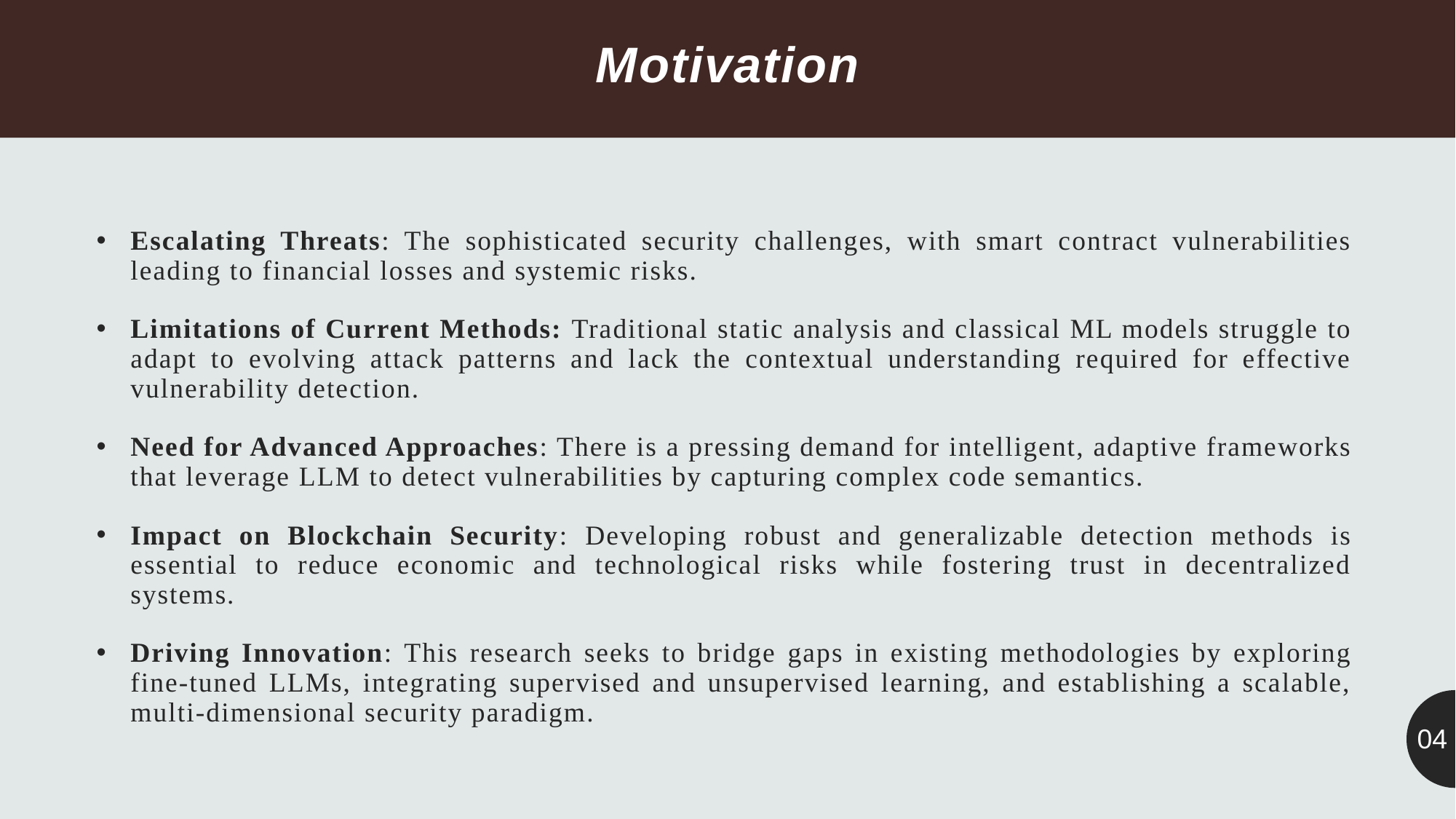

Motivation
Escalating Threats: The sophisticated security challenges, with smart contract vulnerabilities leading to financial losses and systemic risks.

Limitations of Current Methods: Traditional static analysis and classical ML models struggle to adapt to evolving attack patterns and lack the contextual understanding required for effective vulnerability detection.

Need for Advanced Approaches: There is a pressing demand for intelligent, adaptive frameworks that leverage LLM to detect vulnerabilities by capturing complex code semantics.

Impact on Blockchain Security: Developing robust and generalizable detection methods is essential to reduce economic and technological risks while fostering trust in decentralized systems.

Driving Innovation: This research seeks to bridge gaps in existing methodologies by exploring fine-tuned LLMs, integrating supervised and unsupervised learning, and establishing a scalable, multi-dimensional security paradigm.
04